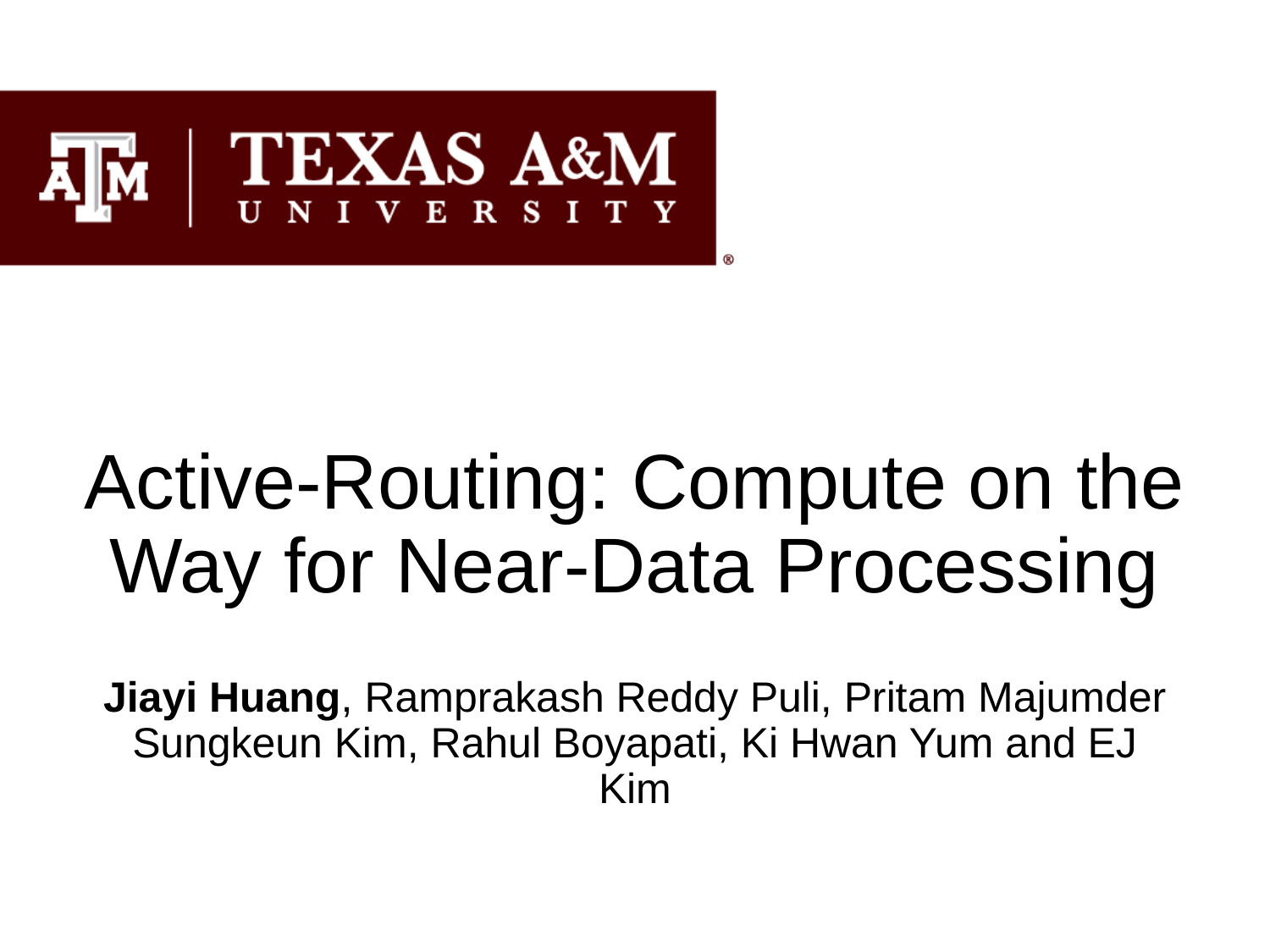

# Active-Routing: Compute on the Way for Near-Data Processing
Jiayi Huang, Ramprakash Reddy Puli, Pritam Majumder Sungkeun Kim, Rahul Boyapati, Ki Hwan Yum and EJ Kim